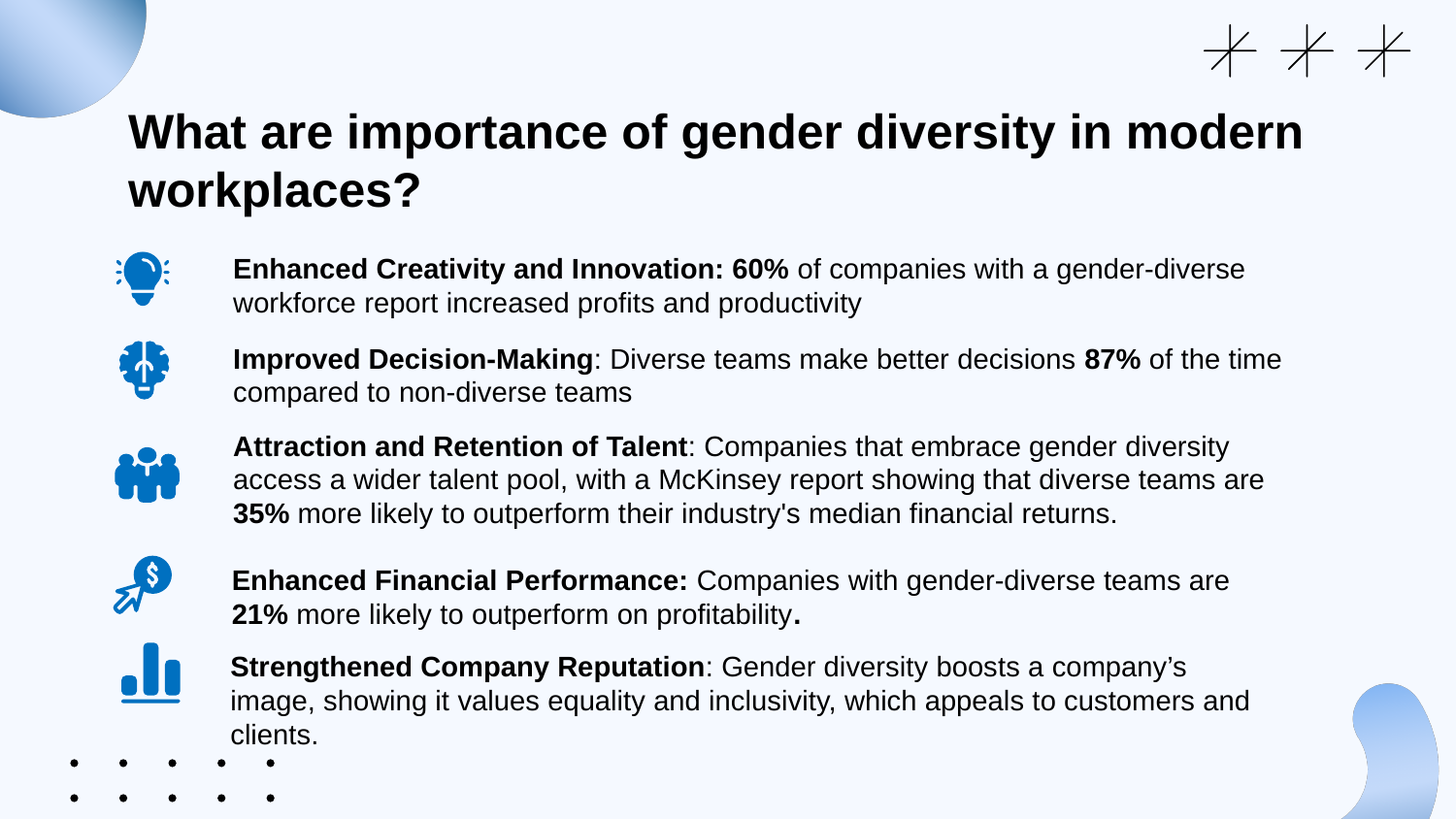

# What are importance of gender diversity in modern workplaces?
Enhanced Creativity and Innovation: 60% of companies with a gender-diverse workforce report increased profits and productivity

Improved Decision-Making: Diverse teams make better decisions 87% of the time compared to non-diverse teams

Attraction and Retention of Talent: Companies that embrace gender diversity access a wider talent pool, with a McKinsey report showing that diverse teams are 35% more likely to outperform their industry's median financial returns.

Enhanced Financial Performance: Companies with gender-diverse teams are 21% more likely to outperform on profitability.

Strengthened Company Reputation: Gender diversity boosts a company’s image, showing it values equality and inclusivity, which appeals to customers and clients.